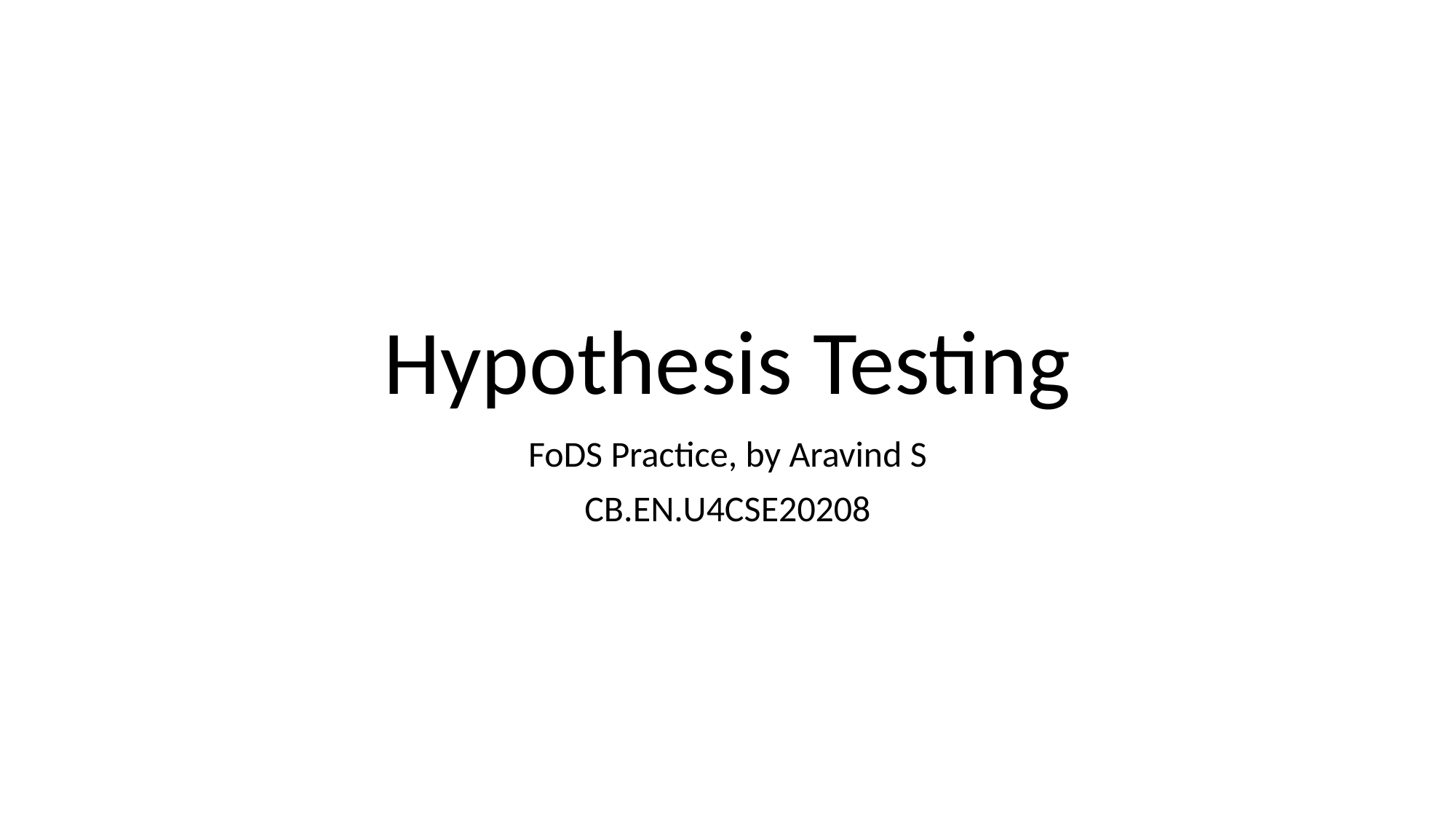

# Hypothesis Testing
FoDS Practice, by Aravind S
CB.EN.U4CSE20208